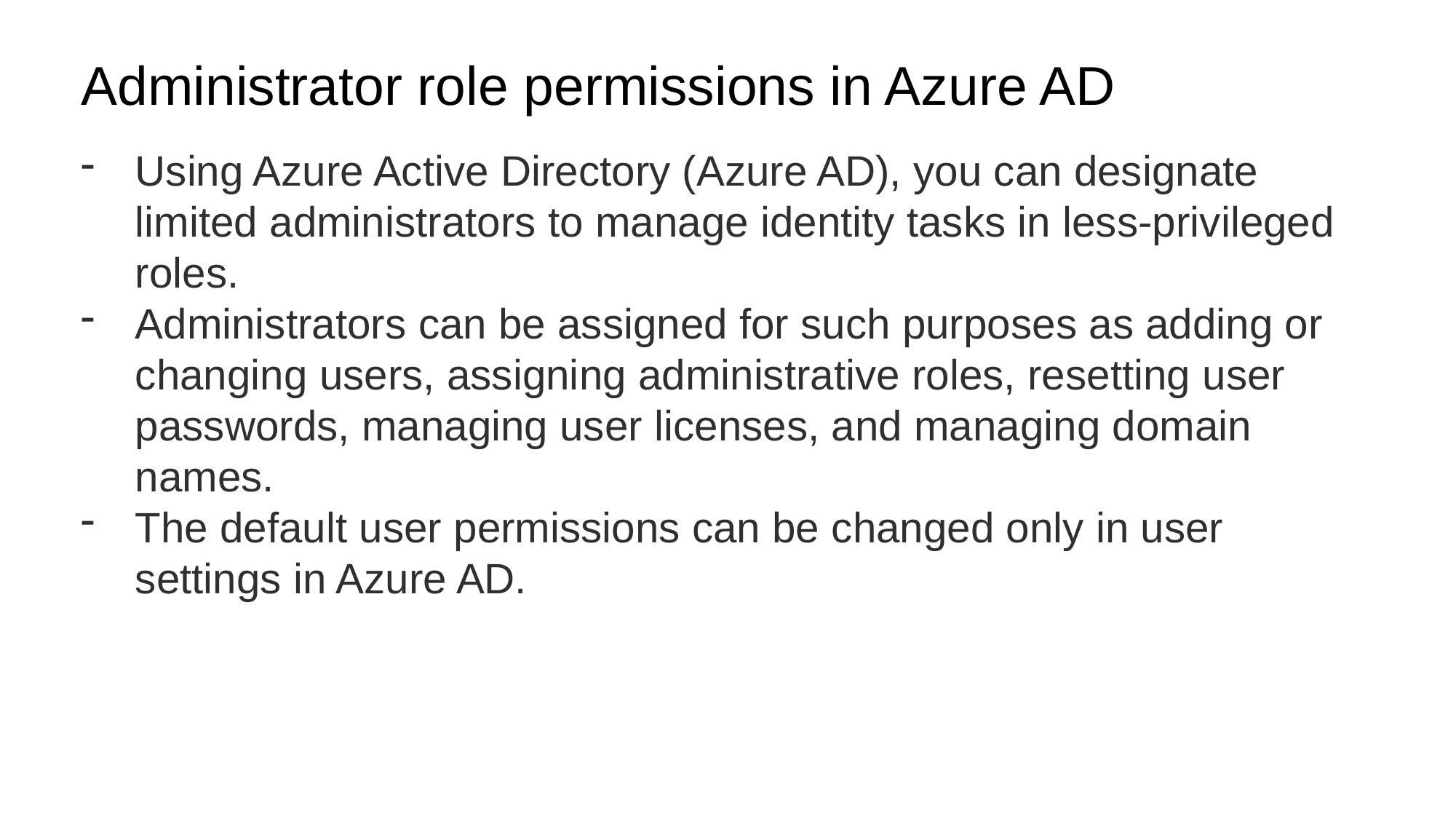

# Administrator role permissions in Azure AD
Using Azure Active Directory (Azure AD), you can designate limited administrators to manage identity tasks in less-privileged roles.
Administrators can be assigned for such purposes as adding or changing users, assigning administrative roles, resetting user passwords, managing user licenses, and managing domain names.
The default user permissions can be changed only in user settings in Azure AD.